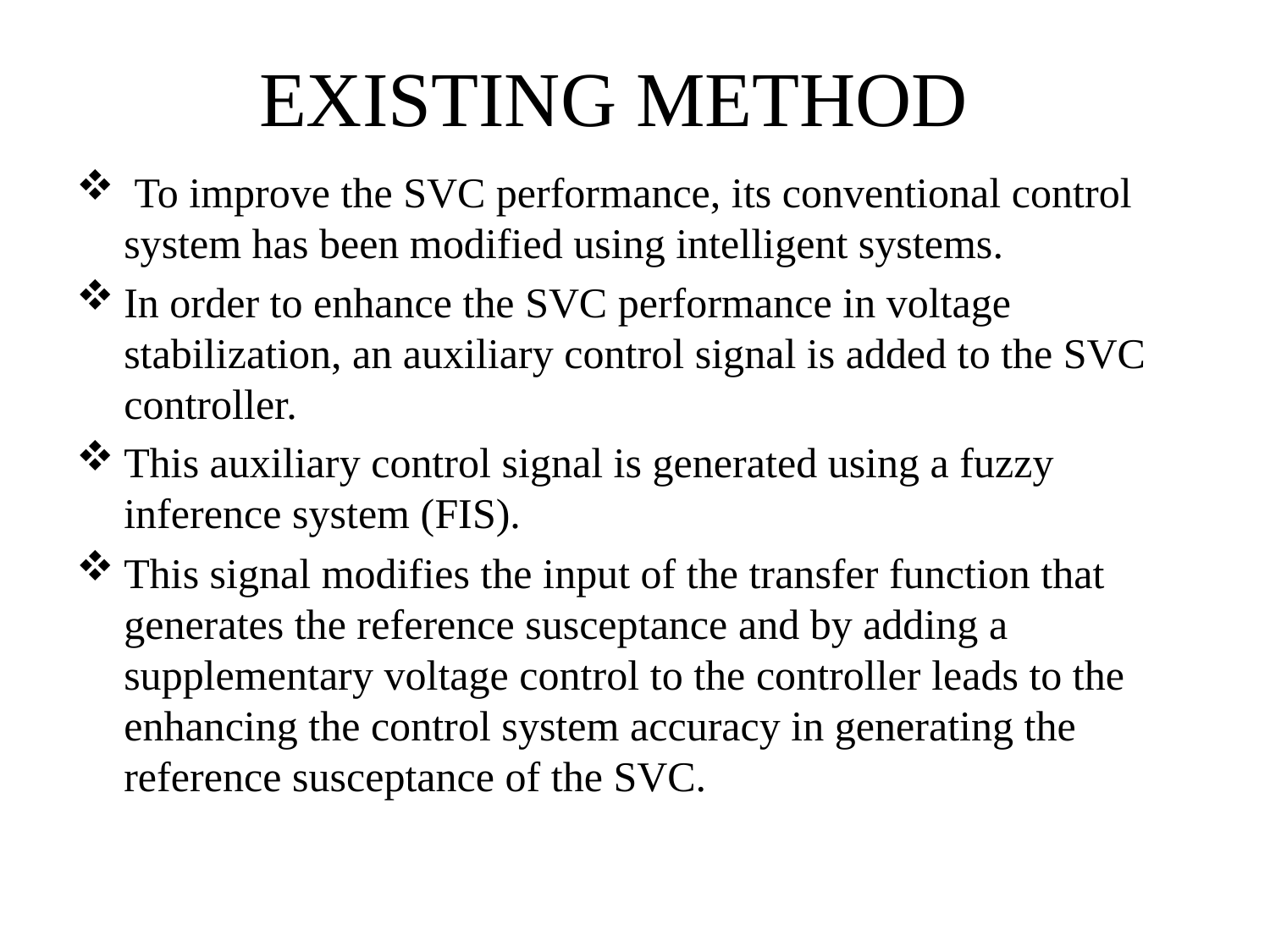

# EXISTING METHOD
 To improve the SVC performance, its conventional control system has been modified using intelligent systems.
In order to enhance the SVC performance in voltage stabilization, an auxiliary control signal is added to the SVC controller.
This auxiliary control signal is generated using a fuzzy inference system (FIS).
This signal modifies the input of the transfer function that generates the reference susceptance and by adding a supplementary voltage control to the controller leads to the enhancing the control system accuracy in generating the reference susceptance of the SVC.